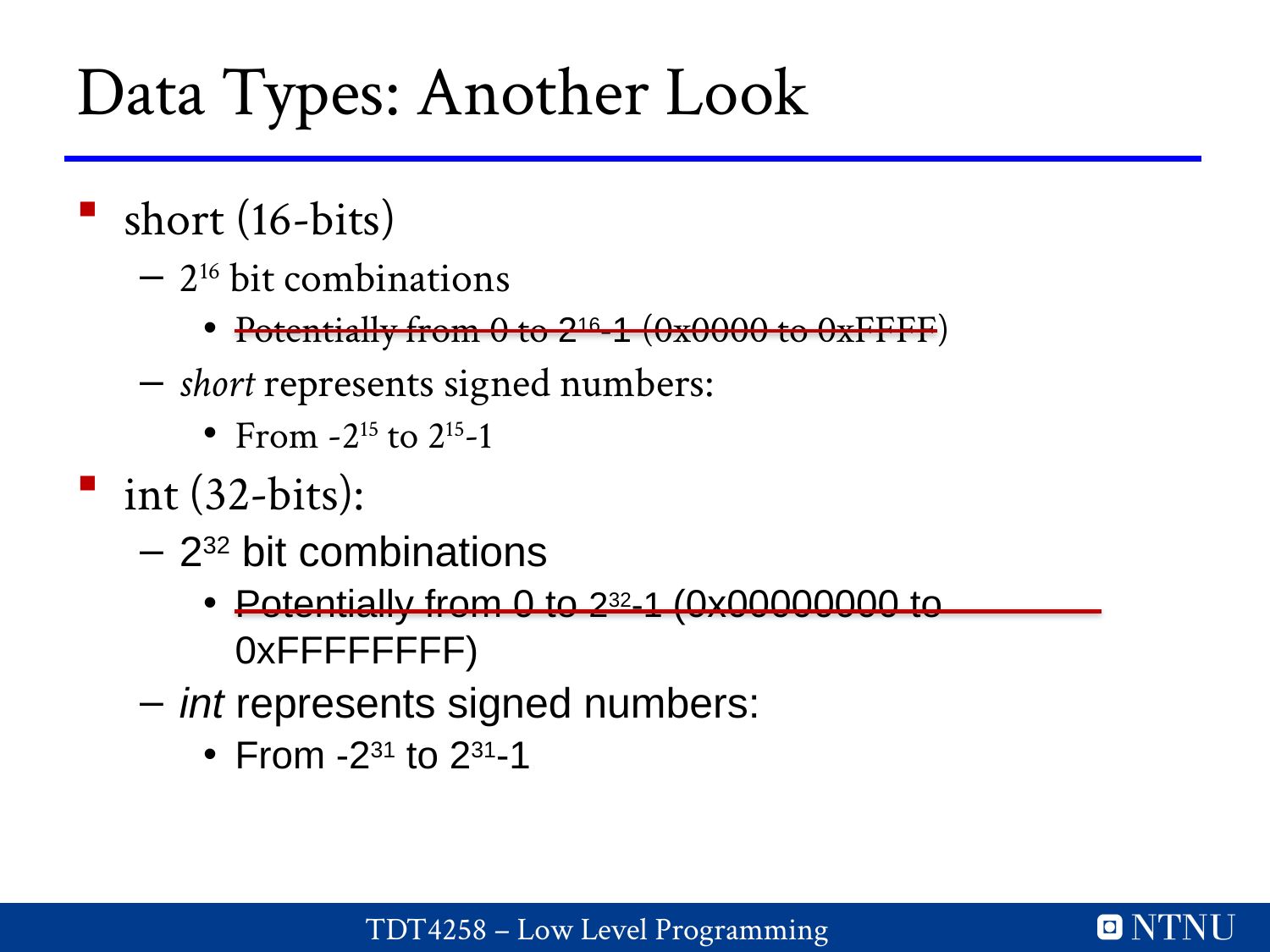

# Data Types: Another Look
short (16-bits)
216 bit combinations
Potentially from 0 to 216-1 (0x0000 to 0xFFFF)
short represents signed numbers:
From -215 to 215-1
int (32-bits):
232 bit combinations
Potentially from 0 to 232-1 (0x00000000 to 0xFFFFFFFF)
int represents signed numbers:
From -231 to 231-1